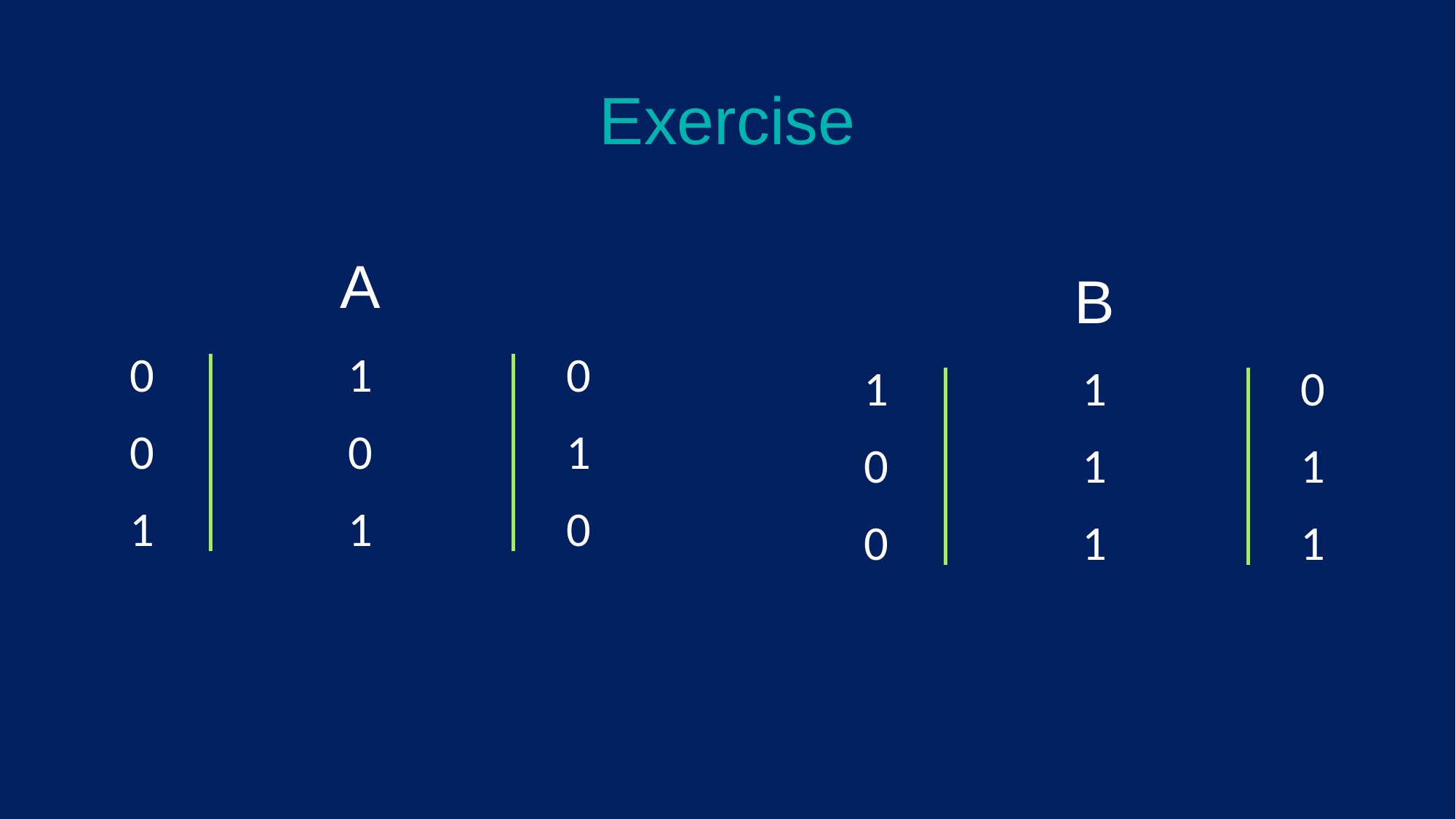

# Exercise
A
B
0 		1		0
0		0		1
1 		1		0

1 		1		0
0		1		1
0		1		1